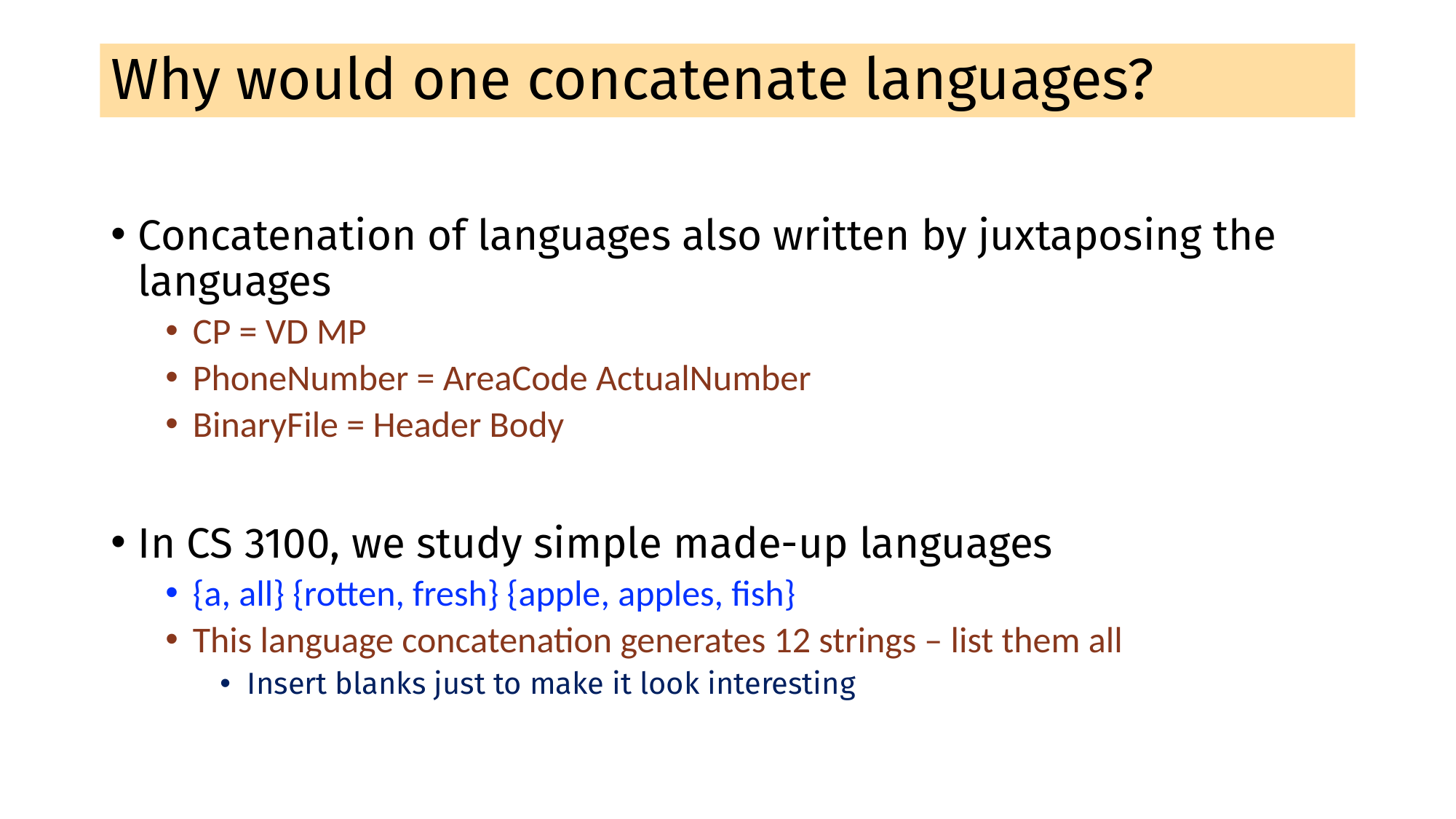

# Why would one concatenate languages?

Concatenation of languages also written by juxtaposing the languages
CP = VD MP
PhoneNumber = AreaCode ActualNumber
BinaryFile = Header Body

In CS 3100, we study simple made-up languages
{a, all} {rotten, fresh} {apple, apples, fish}
This language concatenation generates 12 strings – list them all
Insert blanks just to make it look interesting